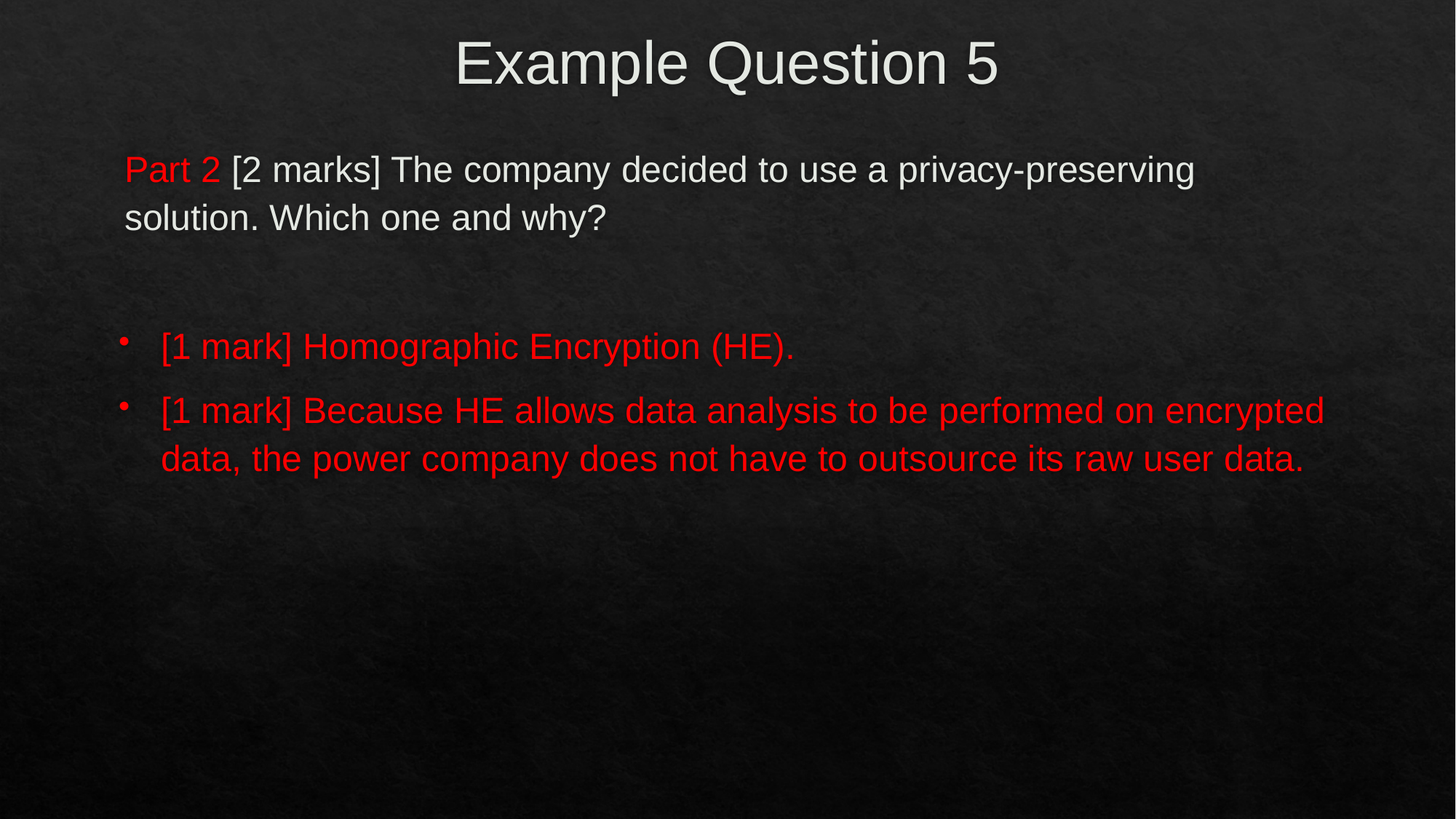

# Example Question 5
Part 2 [2 marks] The company decided to use a privacy-preserving solution. Which one and why?

[1 mark] Homographic Encryption (HE).
[1 mark] Because HE allows data analysis to be performed on encrypted data, the power company does not have to outsource its raw user data.